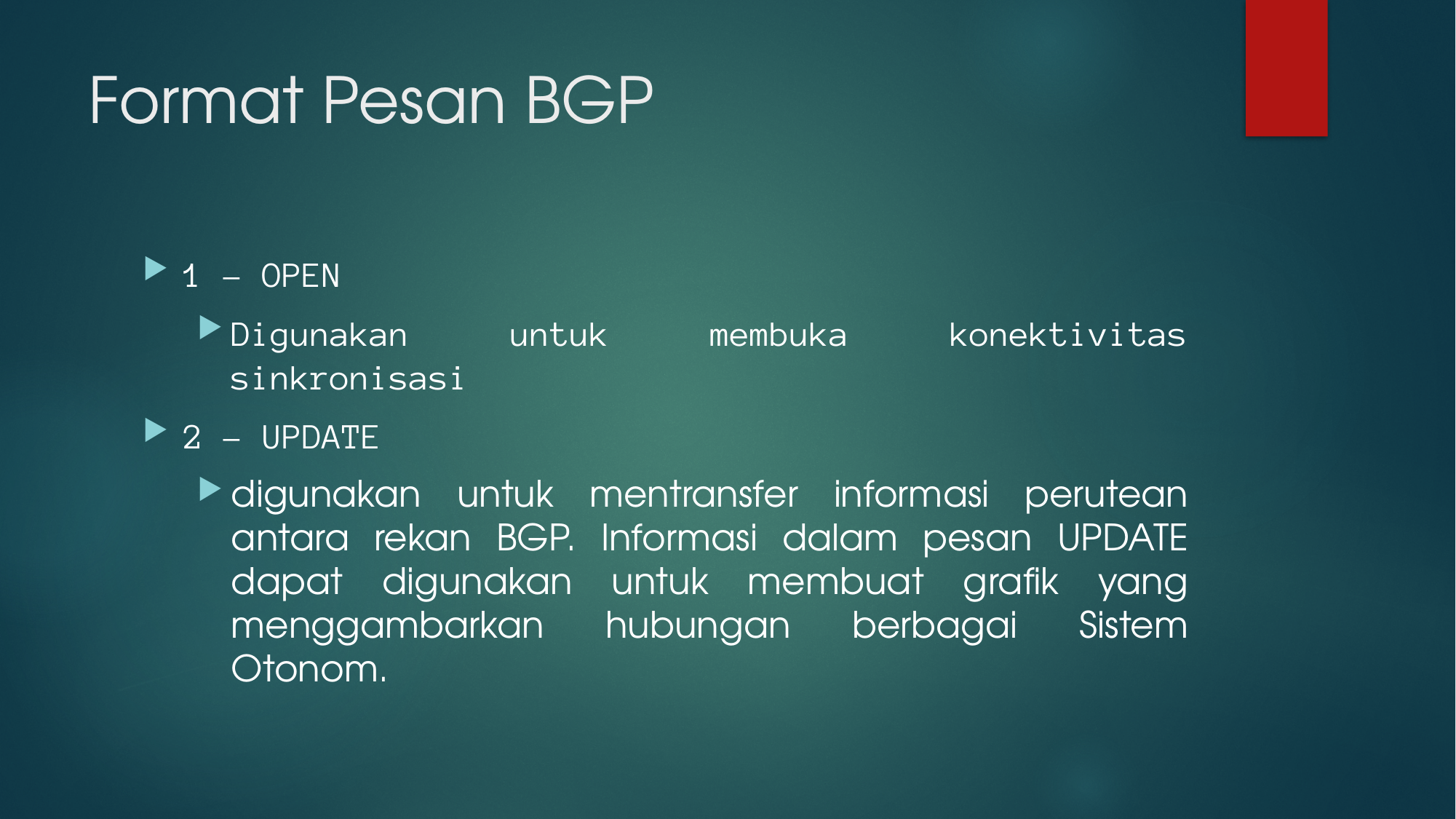

# Format Pesan BGP
1 – OPEN
Digunakan untuk membuka konektivitas sinkronisasi
2 – UPDATE
digunakan untuk mentransfer informasi perutean antara rekan BGP. Informasi dalam pesan UPDATE dapat digunakan untuk membuat grafik yang menggambarkan hubungan berbagai Sistem Otonom.